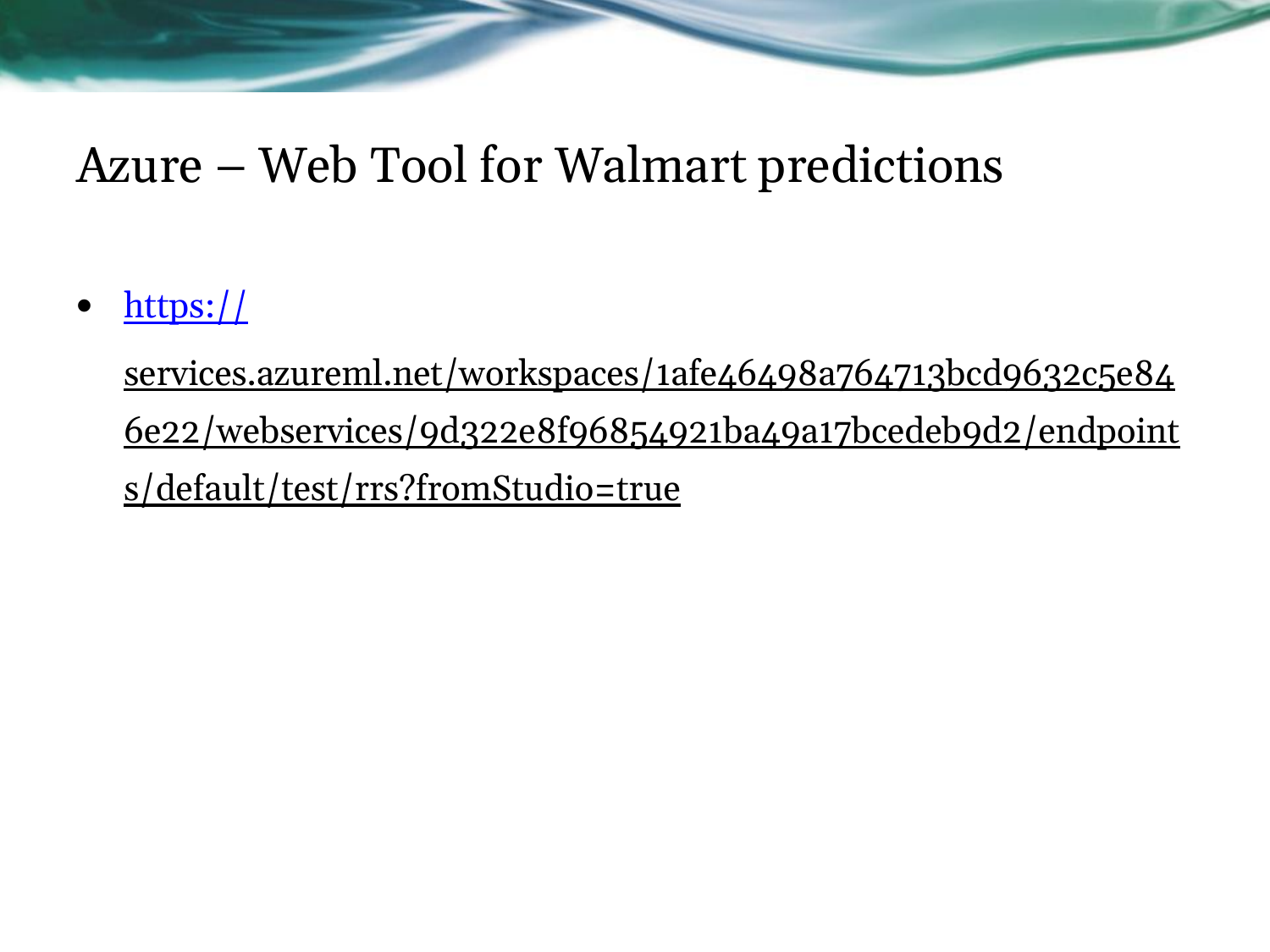

# Azure – Web Tool for Walmart predictions
https://services.azureml.net/workspaces/1afe46498a764713bcd9632c5e846e22/webservices/9d322e8f96854921ba49a17bcedeb9d2/endpoints/default/test/rrs?fromStudio=true